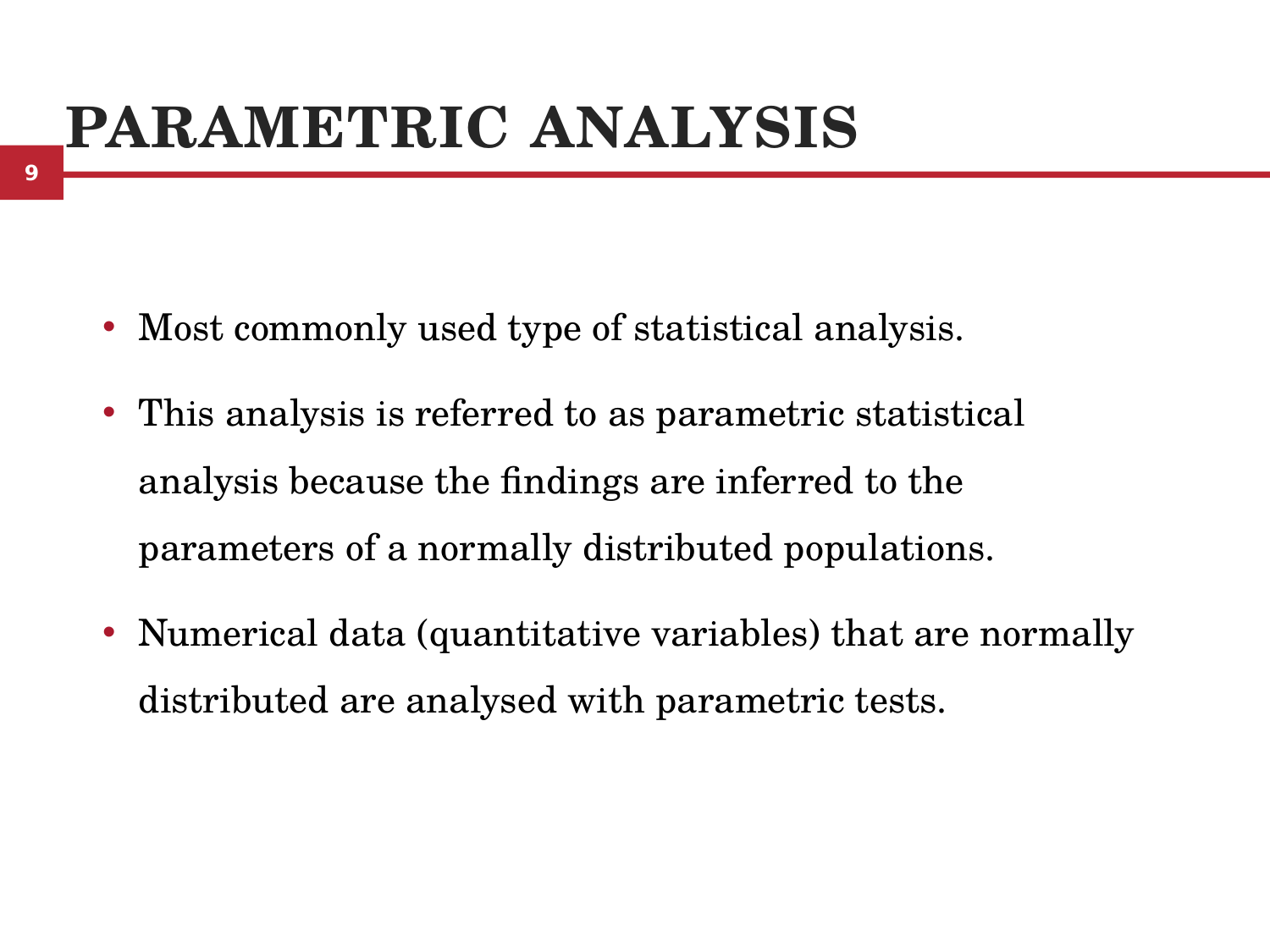

# Parametric Analysis

Most commonly used type of statistical analysis.
This analysis is referred to as parametric statistical analysis because the findings are inferred to the parameters of a normally distributed populations.
Numerical data (quantitative variables) that are normally distributed are analysed with parametric tests.